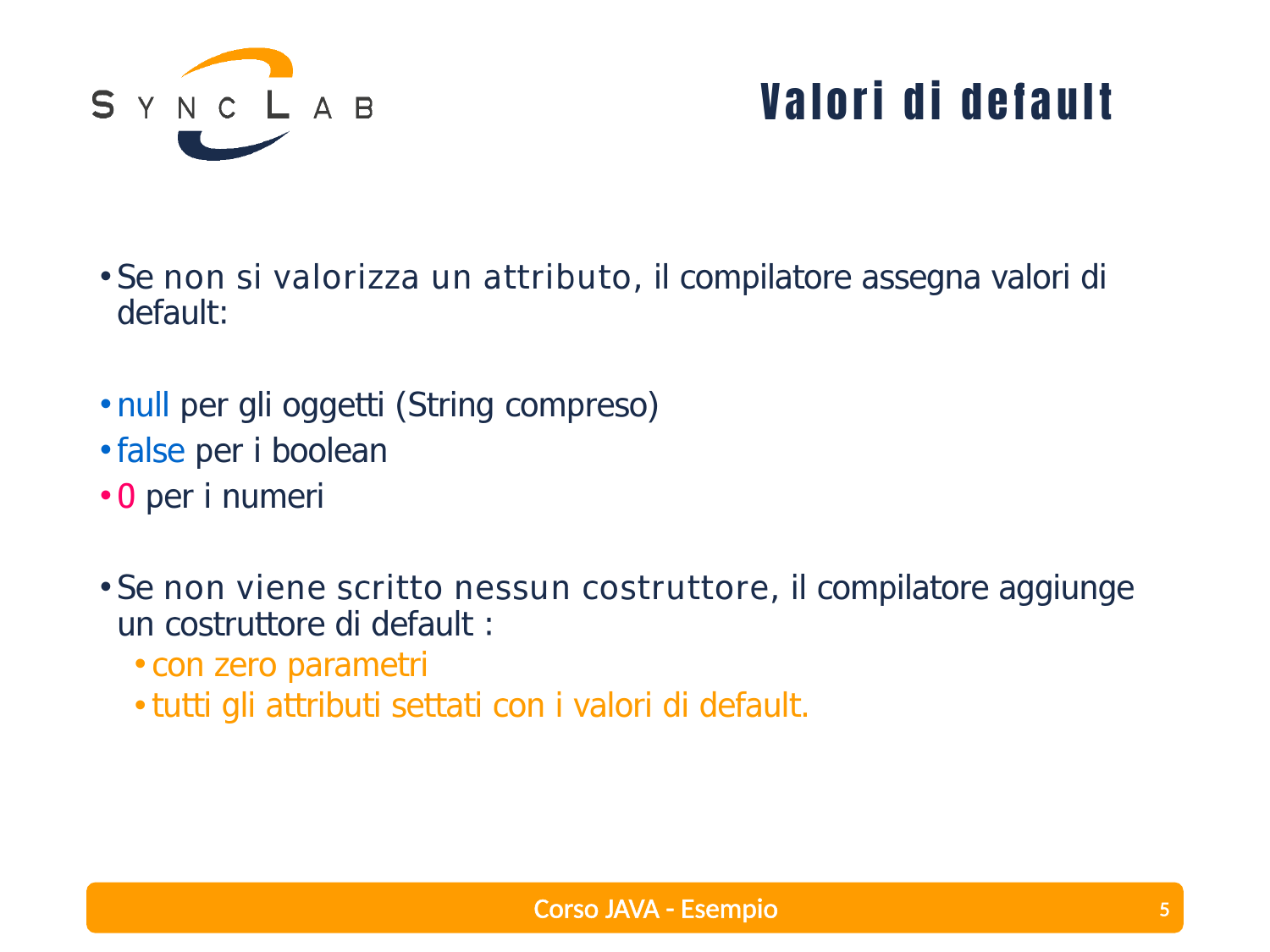

# Valori di default
Se non si valorizza un attributo, il compilatore assegna valori di default:

null per gli oggetti (String compreso)
false per i boolean
0 per i numeri

Se non viene scritto nessun costruttore, il compilatore aggiunge un costruttore di default :
con zero parametri
tutti gli attributi settati con i valori di default.
Corso JAVA - Esempio
5